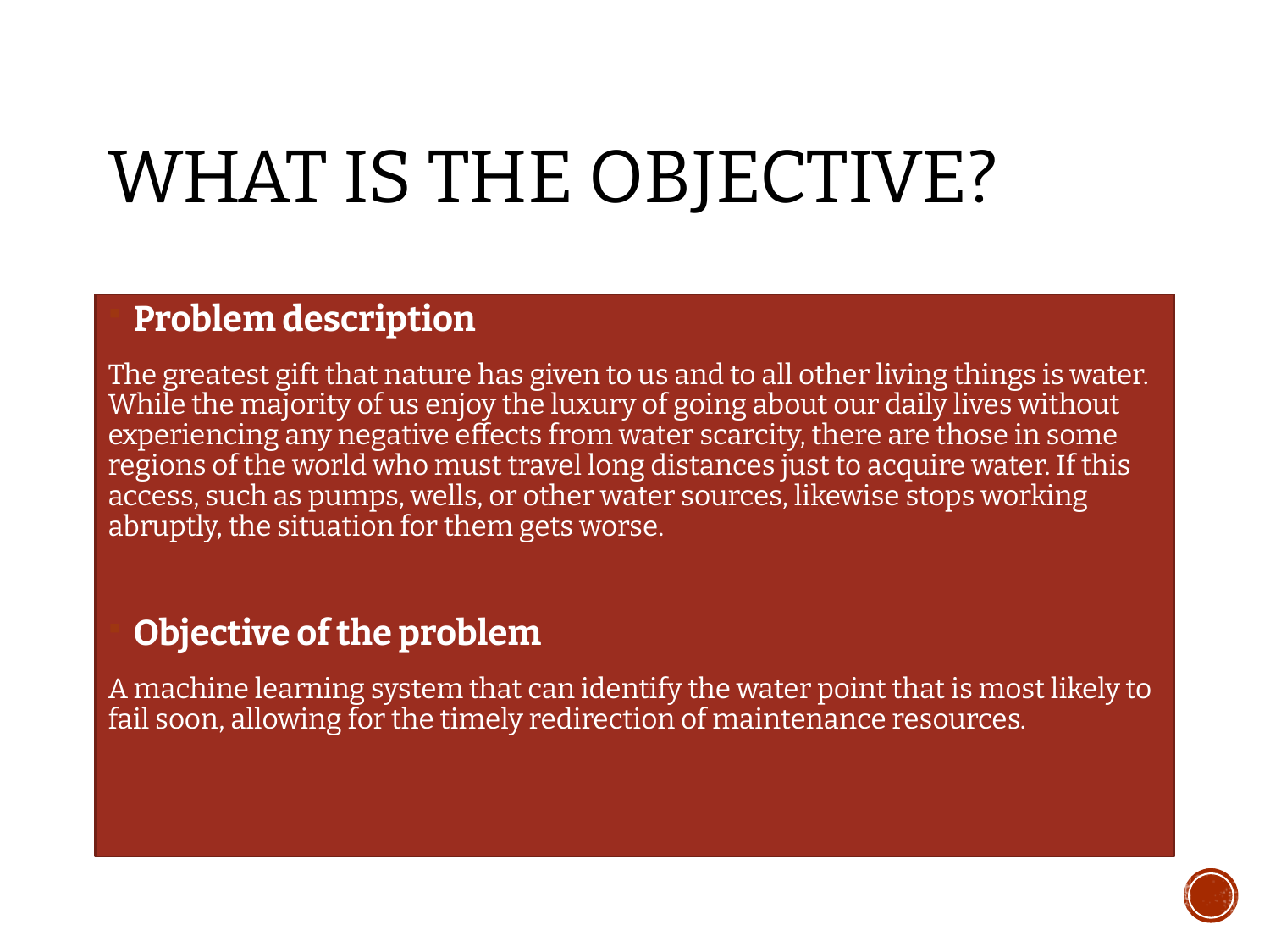

# What is the objective?
Problem description
The greatest gift that nature has given to us and to all other living things is water. While the majority of us enjoy the luxury of going about our daily lives without experiencing any negative effects from water scarcity, there are those in some regions of the world who must travel long distances just to acquire water. If this access, such as pumps, wells, or other water sources, likewise stops working abruptly, the situation for them gets worse.

Objective of the problem
A machine learning system that can identify the water point that is most likely to fail soon, allowing for the timely redirection of maintenance resources.